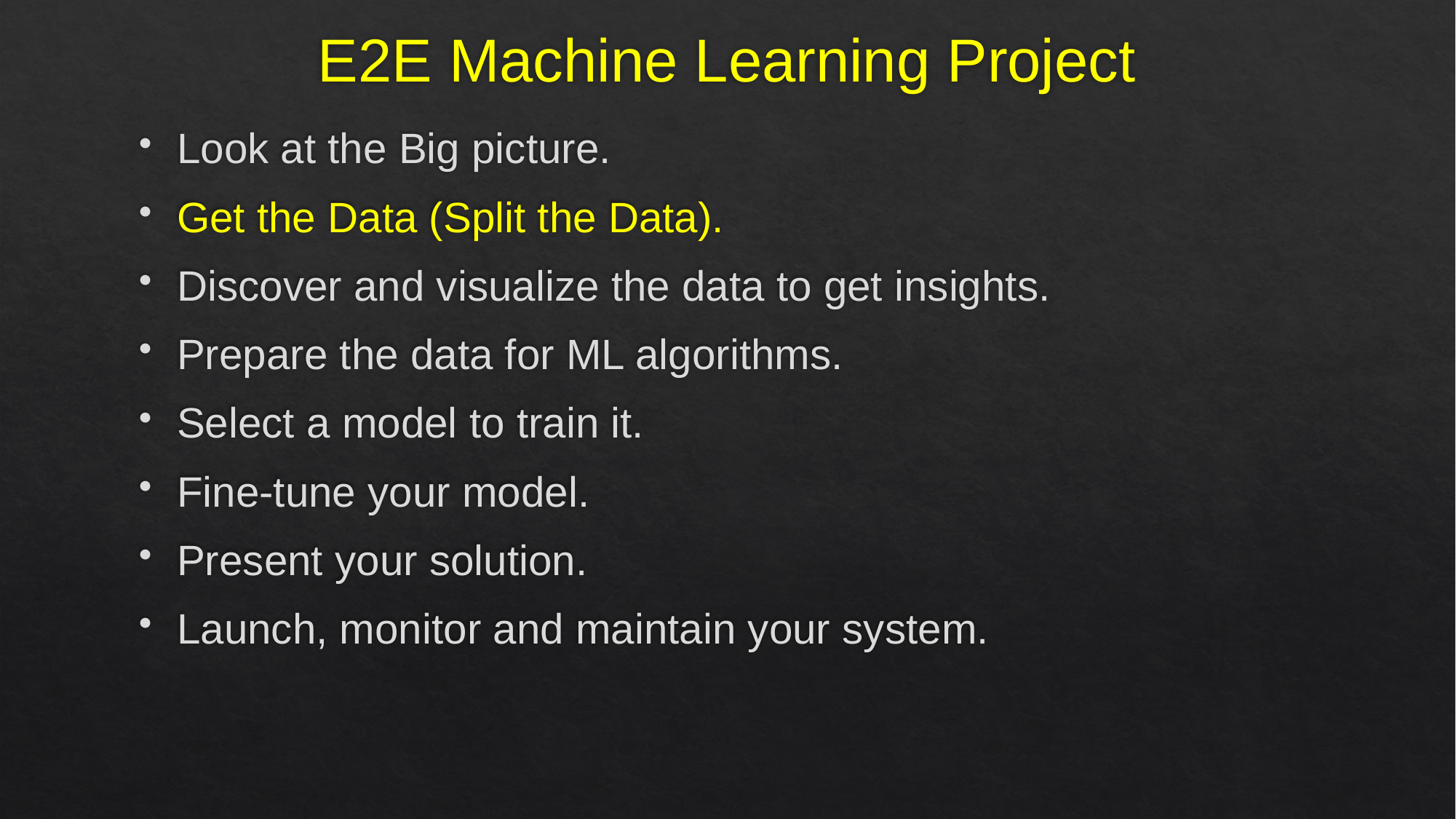

# E2E Machine Learning Project
Look at the Big picture.
Get the Data (Split the Data).
Discover and visualize the data to get insights.
Prepare the data for ML algorithms.
Select a model to train it.
Fine-tune your model.
Present your solution.
Launch, monitor and maintain your system.